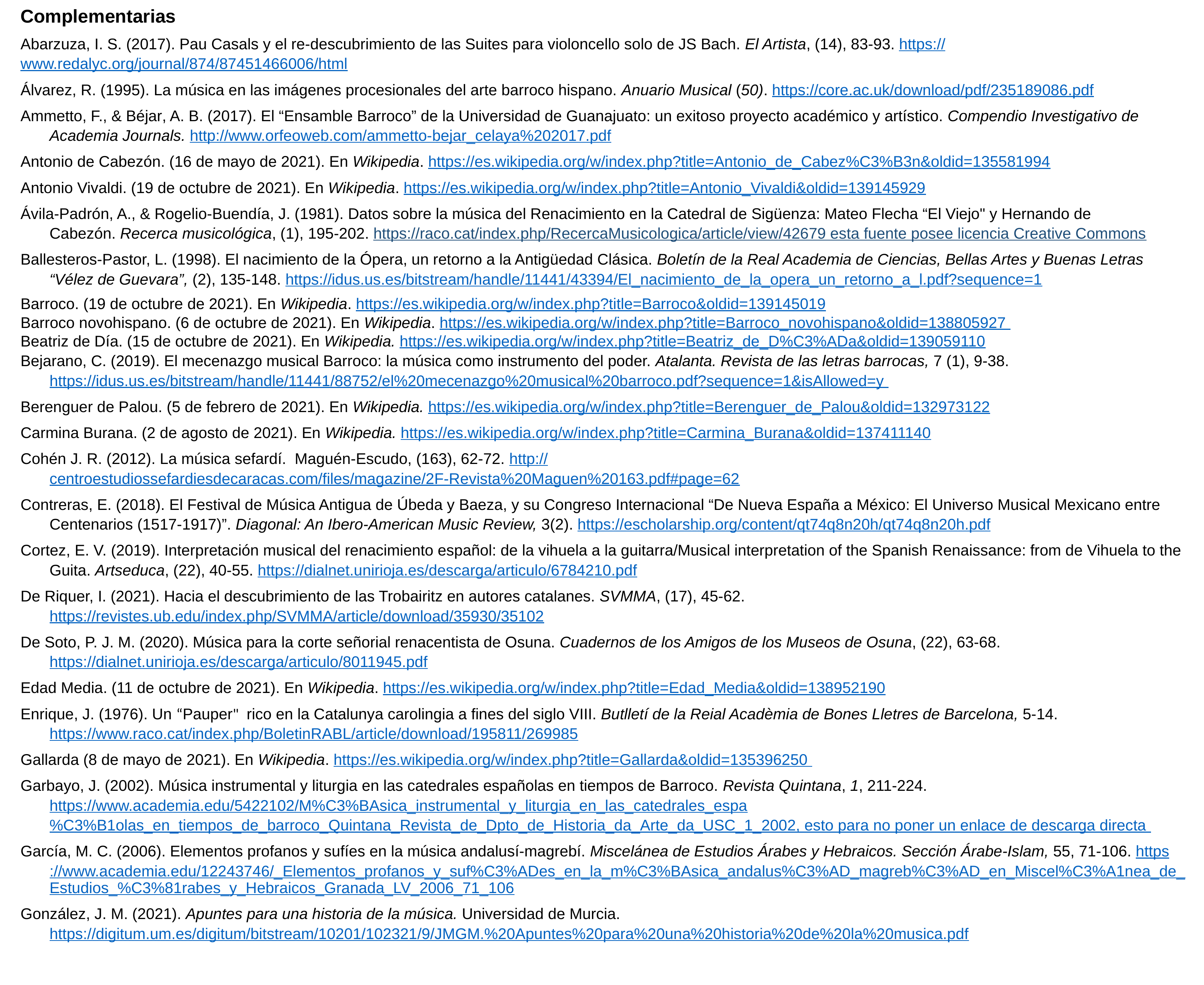

Complementarias
Abarzuza, I. S. (2017). Pau Casals y el re-descubrimiento de las Suites para violoncello solo de JS Bach. El Artista, (14), 83-93. https://www.redalyc.org/journal/874/87451466006/html
Álvarez, R. (1995). La música en las imágenes procesionales del arte barroco hispano. Anuario Musical (50). https://core.ac.uk/download/pdf/235189086.pdf
Ammetto, F., & Béjar, A. B. (2017). El “Ensamble Barroco” de la Universidad de Guanajuato: un exitoso proyecto académico y artístico. Compendio Investigativo de Academia Journals. http://www.orfeoweb.com/ammetto-bejar_celaya%202017.pdf
Antonio de Cabezón. (16 de mayo de 2021). En Wikipedia. https://es.wikipedia.org/w/index.php?title=Antonio_de_Cabez%C3%B3n&oldid=135581994
Antonio Vivaldi. (19 de octubre de 2021). En Wikipedia. https://es.wikipedia.org/w/index.php?title=Antonio_Vivaldi&oldid=139145929
Ávila-Padrón, A., & Rogelio-Buendía, J. (1981). Datos sobre la música del Renacimiento en la Catedral de Sigüenza: Mateo Flecha “El Viejo" y Hernando de Cabezón. Recerca musicológica, (1), 195-202. https://raco.cat/index.php/RecercaMusicologica/article/view/42679 esta fuente posee licencia Creative Commons
Ballesteros-Pastor, L. (1998). El nacimiento de la Ópera, un retorno a la Antigüedad Clásica. Boletín de la Real Academia de Ciencias, Bellas Artes y Buenas Letras “Vélez de Guevara”, (2), 135-148. https://idus.us.es/bitstream/handle/11441/43394/El_nacimiento_de_la_opera_un_retorno_a_l.pdf?sequence=1
Barroco. (19 de octubre de 2021). En Wikipedia. https://es.wikipedia.org/w/index.php?title=Barroco&oldid=139145019
Barroco novohispano. (6 de octubre de 2021). En Wikipedia. https://es.wikipedia.org/w/index.php?title=Barroco_novohispano&oldid=138805927
Beatriz de Día. (15 de octubre de 2021). En Wikipedia. https://es.wikipedia.org/w/index.php?title=Beatriz_de_D%C3%ADa&oldid=139059110
Bejarano, C. (2019). El mecenazgo musical Barroco: la música como instrumento del poder. Atalanta. Revista de las letras barrocas, 7 (1), 9-38. https://idus.us.es/bitstream/handle/11441/88752/el%20mecenazgo%20musical%20barroco.pdf?sequence=1&isAllowed=y
Berenguer de Palou. (5 de febrero de 2021). En Wikipedia. https://es.wikipedia.org/w/index.php?title=Berenguer_de_Palou&oldid=132973122
Carmina Burana. (2 de agosto de 2021). En Wikipedia. https://es.wikipedia.org/w/index.php?title=Carmina_Burana&oldid=137411140
Cohén J. R. (2012). La música sefardí.  Maguén-Escudo, (163), 62-72. http://centroestudiossefardiesdecaracas.com/files/magazine/2F-Revista%20Maguen%20163.pdf#page=62
Contreras, E. (2018). El Festival de Música Antigua de Úbeda y Baeza, y su Congreso Internacional “De Nueva España a México: El Universo Musical Mexicano entre Centenarios (1517-1917)”. Diagonal: An Ibero-American Music Review, 3(2). https://escholarship.org/content/qt74q8n20h/qt74q8n20h.pdf
Cortez, E. V. (2019). Interpretación musical del renacimiento español: de la vihuela a la guitarra/Musical interpretation of the Spanish Renaissance: from de Vihuela to the Guita. Artseduca, (22), 40-55. https://dialnet.unirioja.es/descarga/articulo/6784210.pdf
De Riquer, I. (2021). Hacia el descubrimiento de las Trobairitz en autores catalanes. SVMMA, (17), 45-62. https://revistes.ub.edu/index.php/SVMMA/article/download/35930/35102
De Soto, P. J. M. (2020). Música para la corte señorial renacentista de Osuna. Cuadernos de los Amigos de los Museos de Osuna, (22), 63-68. https://dialnet.unirioja.es/descarga/articulo/8011945.pdf
Edad Media. (11 de octubre de 2021). En Wikipedia. https://es.wikipedia.org/w/index.php?title=Edad_Media&oldid=138952190
Enrique, J. (1976). Un “Pauper"  rico en la Catalunya carolingia a fines del siglo VIII. Butlletí de la Reial Acadèmia de Bones Lletres de Barcelona, 5-14. https://www.raco.cat/index.php/BoletinRABL/article/download/195811/269985
Gallarda (8 de mayo de 2021). En Wikipedia. https://es.wikipedia.org/w/index.php?title=Gallarda&oldid=135396250
Garbayo, J. (2002). Música instrumental y liturgia en las catedrales españolas en tiempos de Barroco. Revista Quintana, 1, 211-224. https://www.academia.edu/5422102/M%C3%BAsica_instrumental_y_liturgia_en_las_catedrales_espa%C3%B1olas_en_tiempos_de_barroco_Quintana_Revista_de_Dpto_de_Historia_da_Arte_da_USC_1_2002, esto para no poner un enlace de descarga directa
García, M. C. (2006). Elementos profanos y sufíes en la música andalusí-magrebí. Miscelánea de Estudios Árabes y Hebraicos. Sección Árabe-Islam, 55, 71-106. https://www.academia.edu/12243746/_Elementos_profanos_y_suf%C3%ADes_en_la_m%C3%BAsica_andalus%C3%AD_magreb%C3%AD_en_Miscel%C3%A1nea_de_Estudios_%C3%81rabes_y_Hebraicos_Granada_LV_2006_71_106
González, J. M. (2021). Apuntes para una historia de la música. Universidad de Murcia. https://digitum.um.es/digitum/bitstream/10201/102321/9/JMGM.%20Apuntes%20para%20una%20historia%20de%20la%20musica.pdf